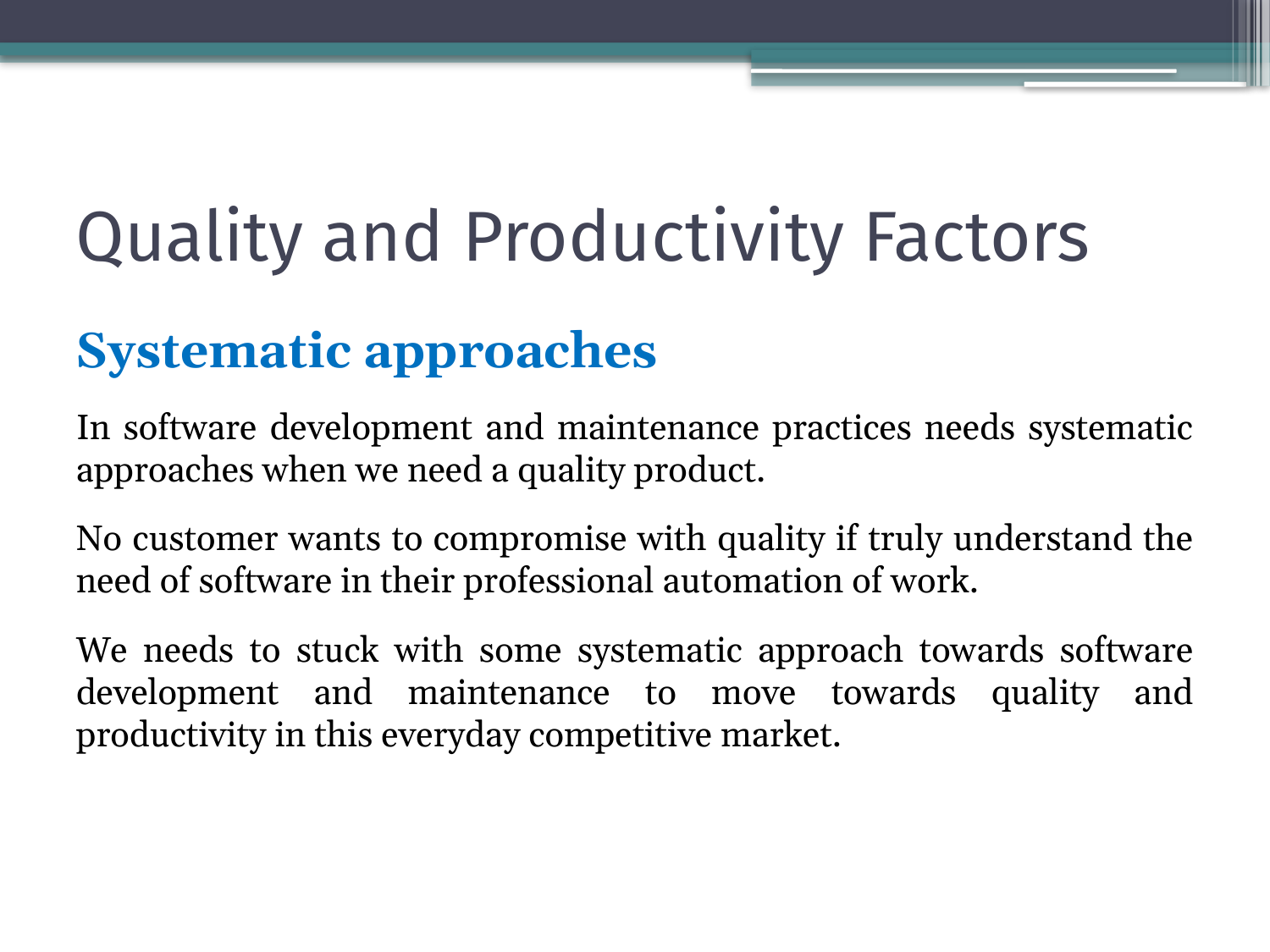

# Quality and Productivity Factors
Systematic approaches
In software development and maintenance practices needs systematic approaches when we need a quality product.
No customer wants to compromise with quality if truly understand the need of software in their professional automation of work.
We needs to stuck with some systematic approach towards software development and maintenance to move towards quality and productivity in this everyday competitive market.